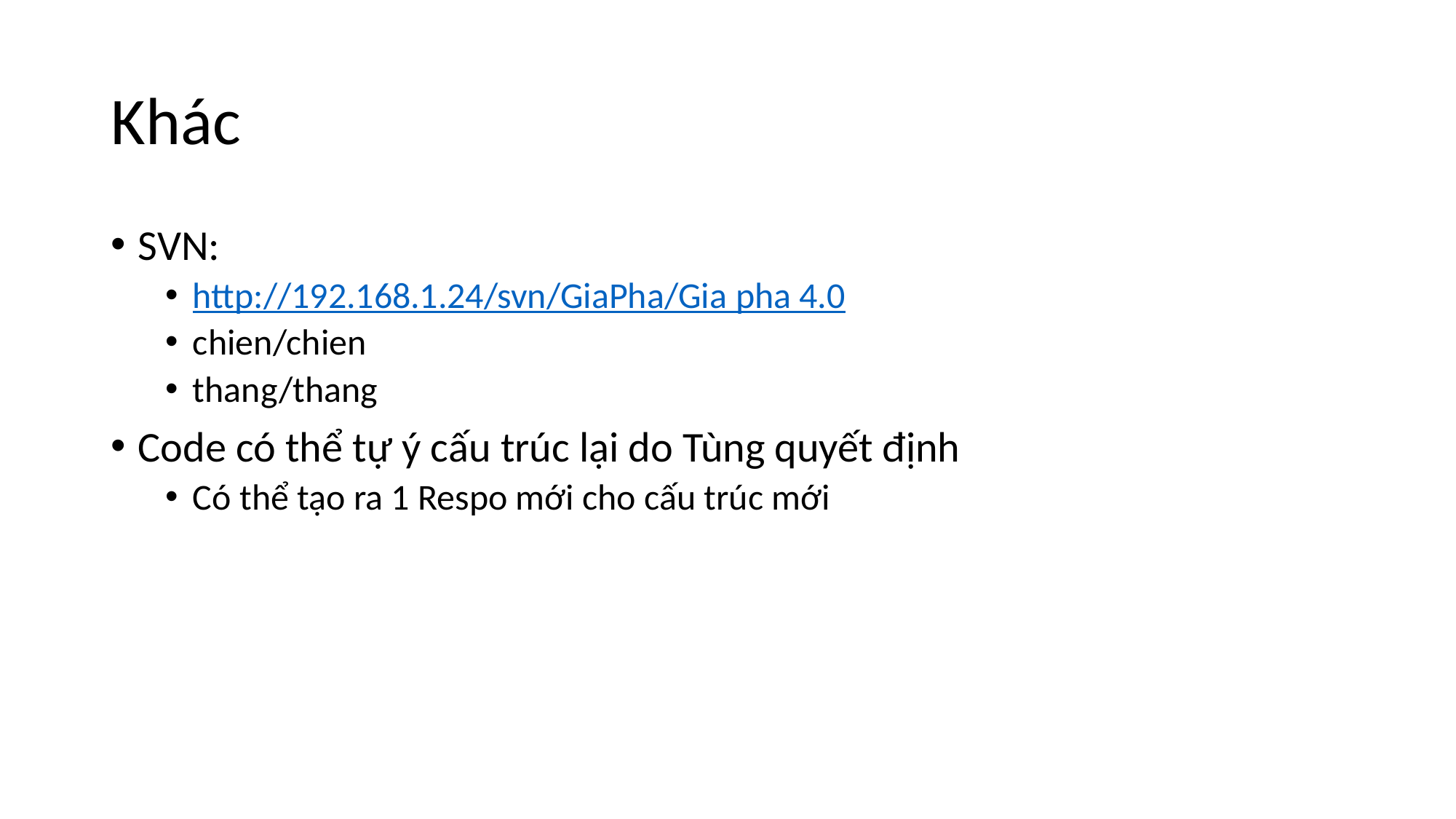

# Khác
SVN:
http://192.168.1.24/svn/GiaPha/Gia pha 4.0
chien/chien
thang/thang
Code có thể tự ý cấu trúc lại do Tùng quyết định
Có thể tạo ra 1 Respo mới cho cấu trúc mới